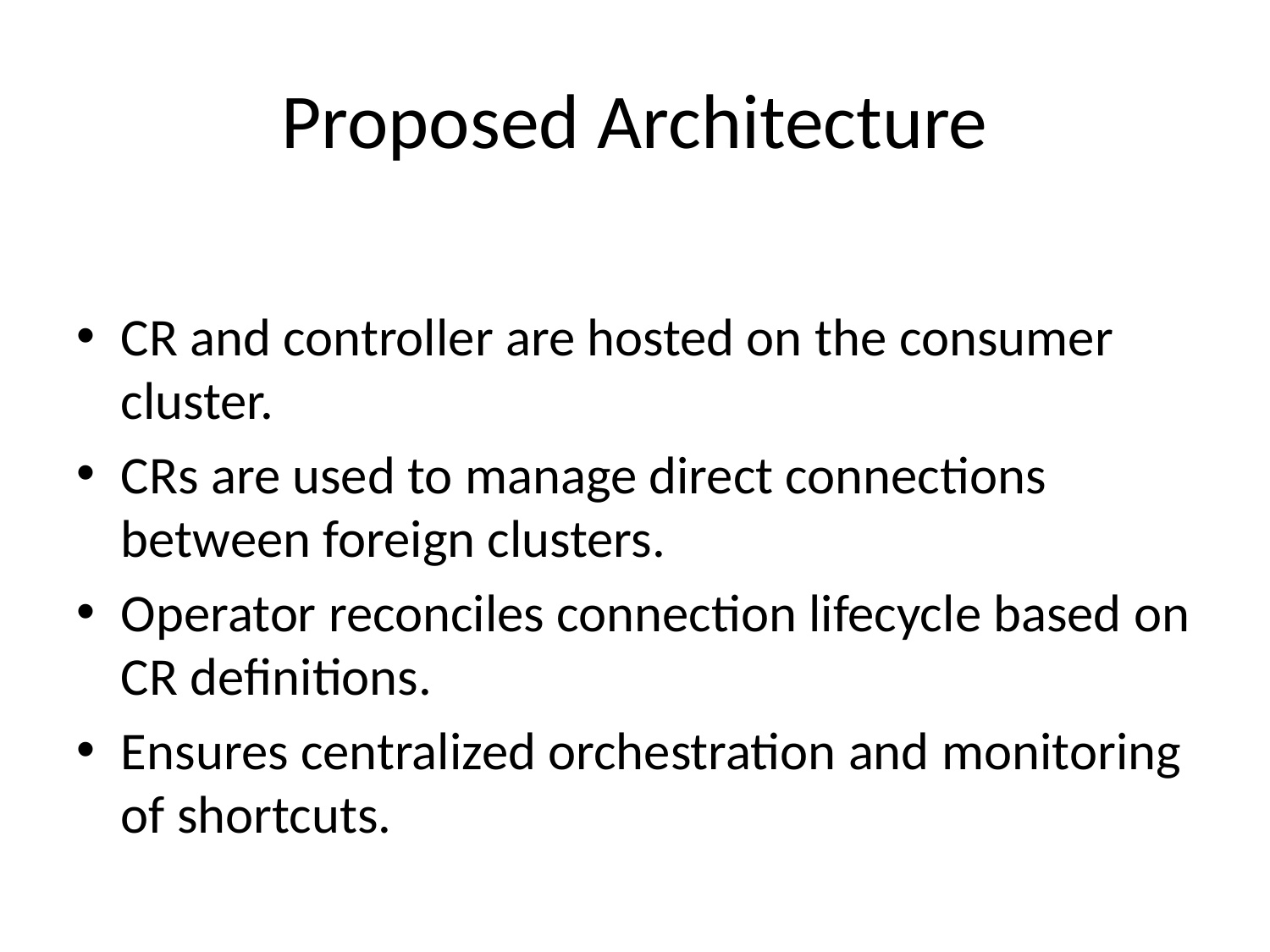

# Proposed Architecture

CR and controller are hosted on the consumer cluster.
CRs are used to manage direct connections between foreign clusters.
Operator reconciles connection lifecycle based on CR definitions.
Ensures centralized orchestration and monitoring of shortcuts.